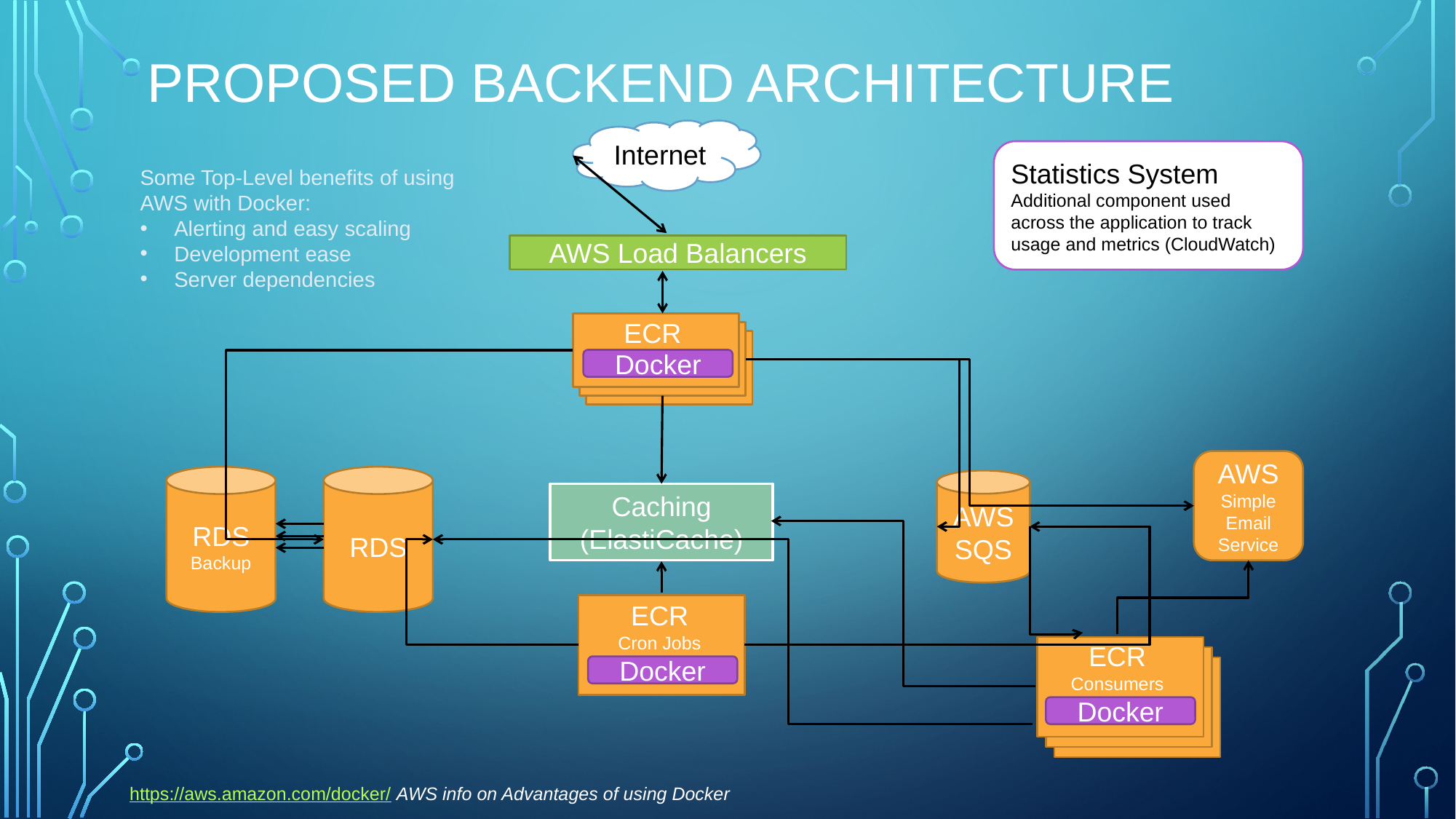

# Proposed Backend architecture
Internet
Statistics System
Additional component used across the application to track usage and metrics (CloudWatch)
Some Top-Level benefits of using AWS with Docker:
Alerting and easy scaling
Development ease
Server dependencies
AWS Load Balancers
ECR

Docker
AWS
Simple Email Service
RDS
Backup
RDS
AWS
SQS
Caching (ElastiCache)
ECR
Cron Jobs

Docker
ECR
Consumers

Docker
https://aws.amazon.com/docker/ AWS info on Advantages of using Docker